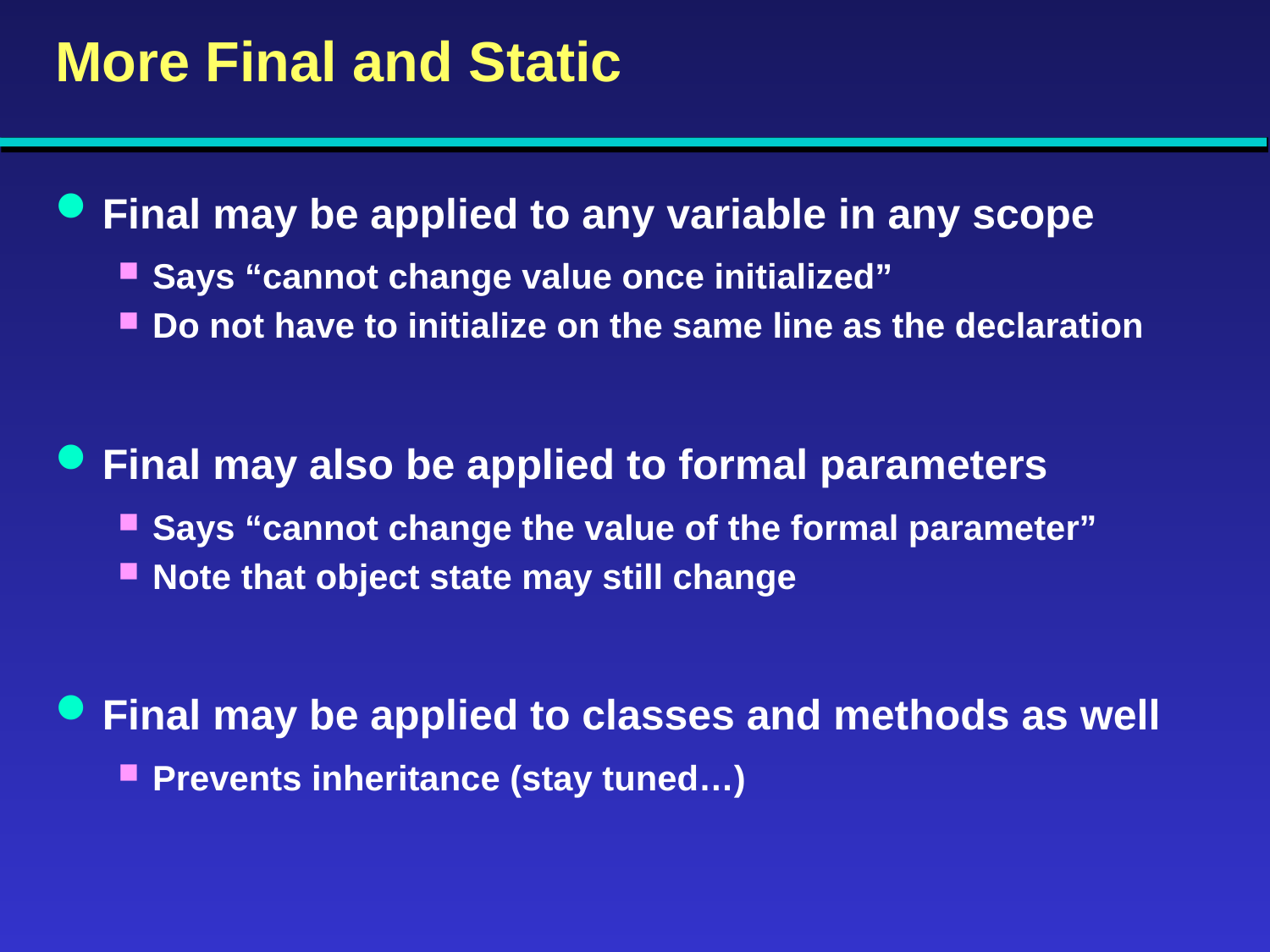

# More Final and Static
Final may be applied to any variable in any scope
Says “cannot change value once initialized”
Do not have to initialize on the same line as the declaration

Final may also be applied to formal parameters
Says “cannot change the value of the formal parameter”
Note that object state may still change

Final may be applied to classes and methods as well
Prevents inheritance (stay tuned…)